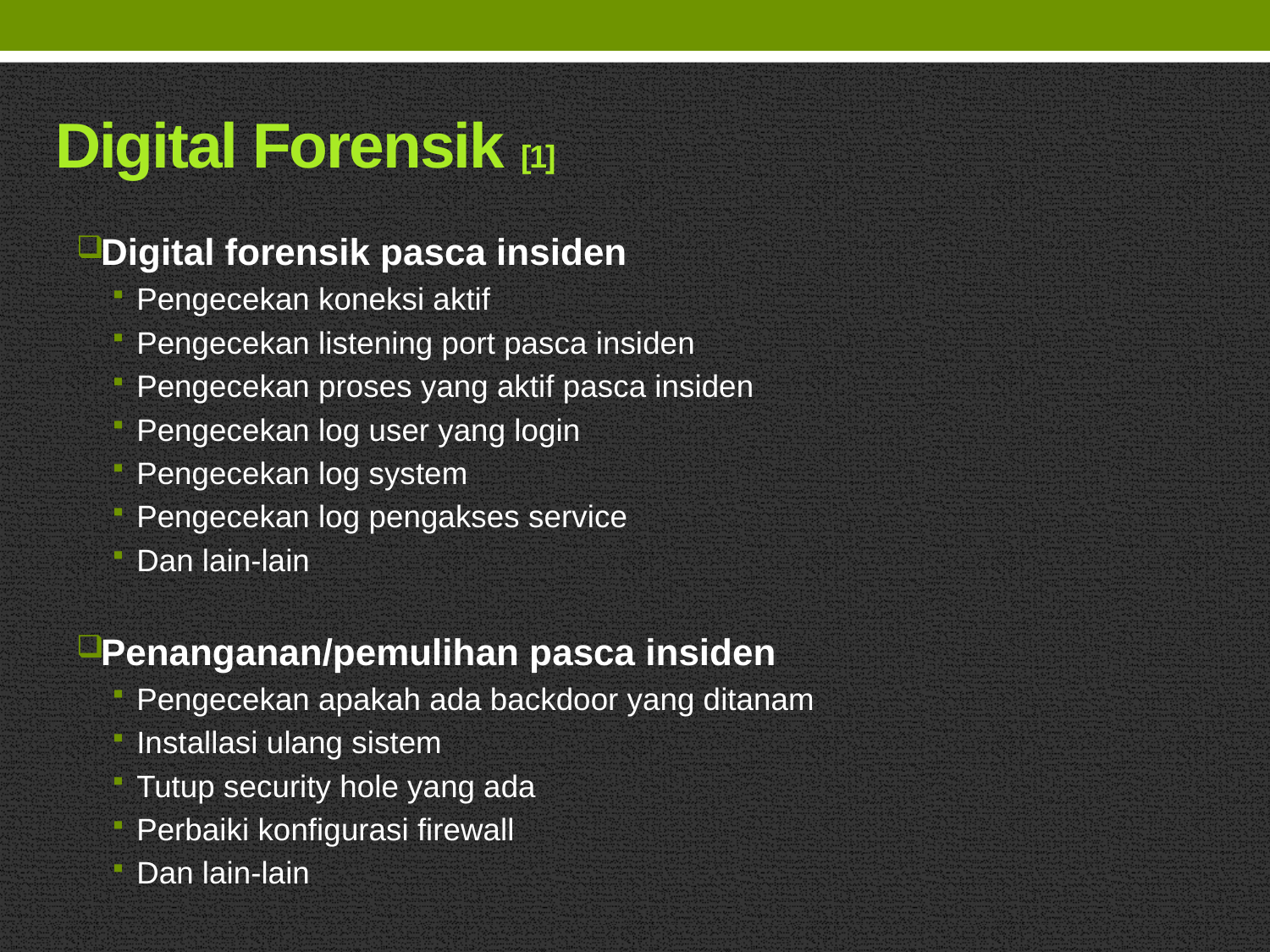

# Digital Forensik [1]
Digital forensik pasca insiden
Pengecekan koneksi aktif
Pengecekan listening port pasca insiden
Pengecekan proses yang aktif pasca insiden
Pengecekan log user yang login
Pengecekan log system
Pengecekan log pengakses service
Dan lain-lain

Penanganan/pemulihan pasca insiden
Pengecekan apakah ada backdoor yang ditanam
Installasi ulang sistem
Tutup security hole yang ada
Perbaiki konfigurasi firewall
Dan lain-lain